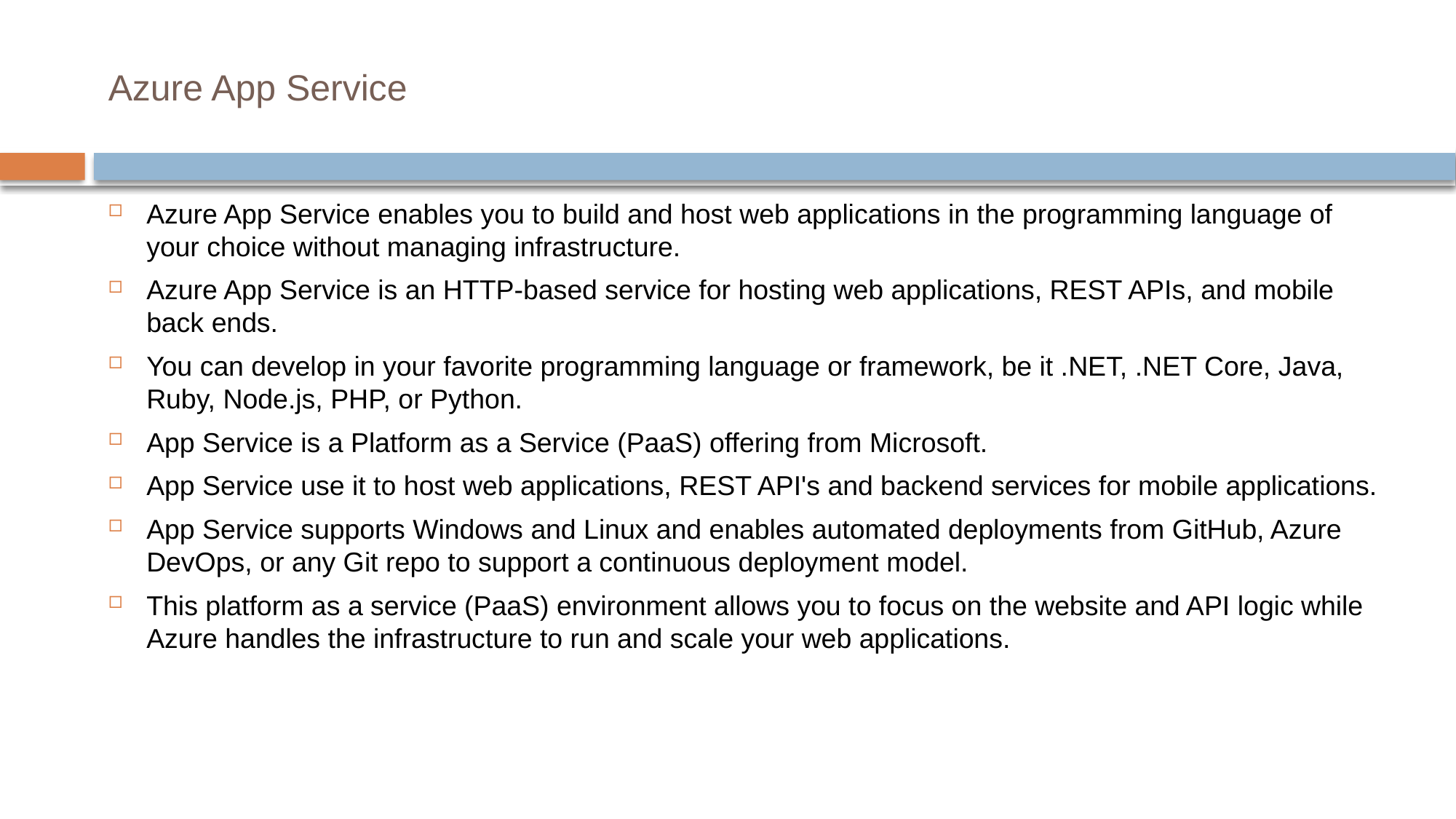

# Azure App Service
Azure App Service enables you to build and host web applications in the programming language of your choice without managing infrastructure.
Azure App Service is an HTTP-based service for hosting web applications, REST APIs, and mobile back ends.
You can develop in your favorite programming language or framework, be it .NET, .NET Core, Java, Ruby, Node.js, PHP, or Python.
App Service is a Platform as a Service (PaaS) offering from Microsoft.
App Service use it to host web applications, REST API's and backend services for mobile applications.
App Service supports Windows and Linux and enables automated deployments from GitHub, Azure DevOps, or any Git repo to support a continuous deployment model.
This platform as a service (PaaS) environment allows you to focus on the website and API logic while Azure handles the infrastructure to run and scale your web applications.